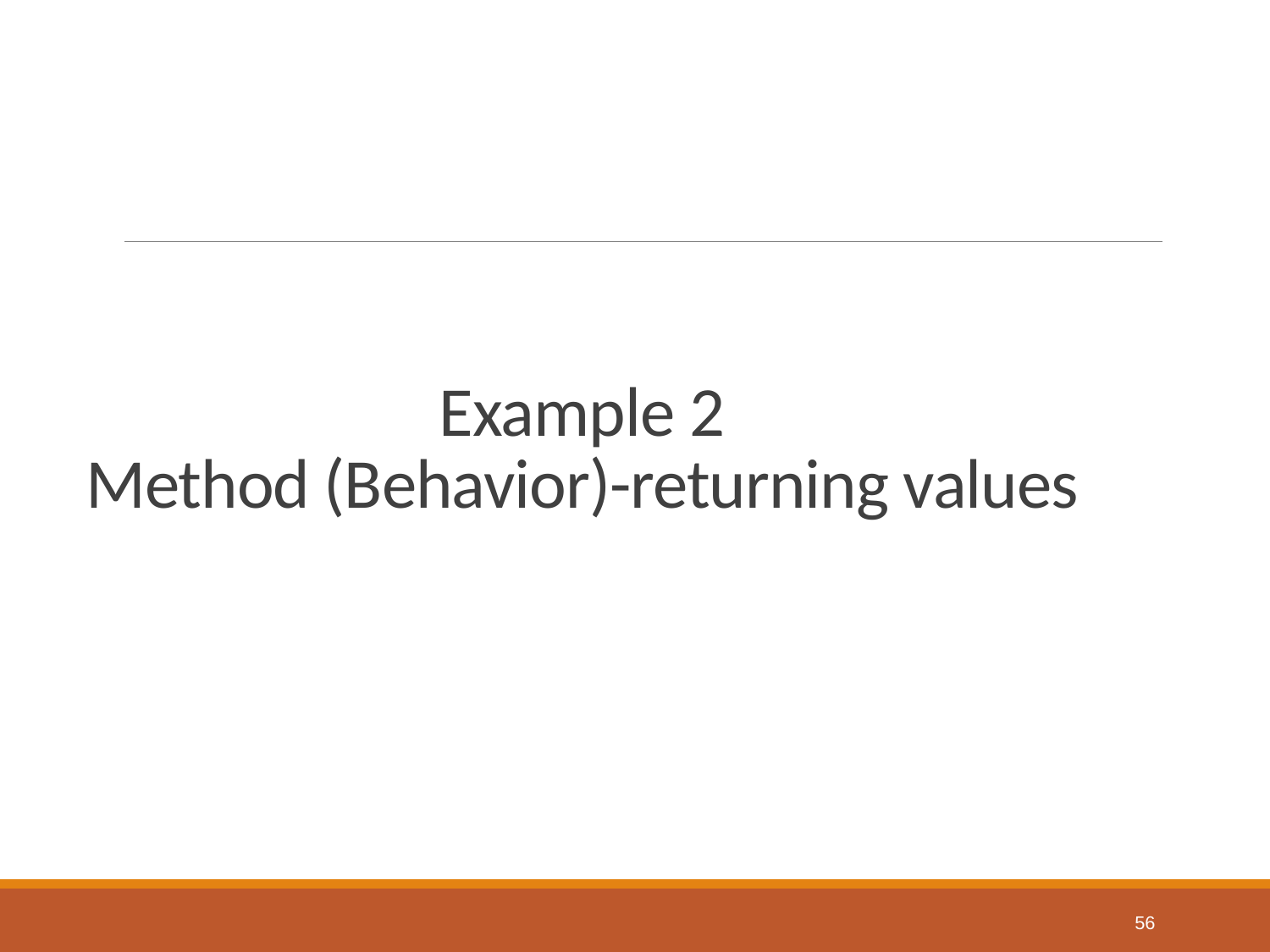

# Example 2 Method (Behavior)-returning values
56